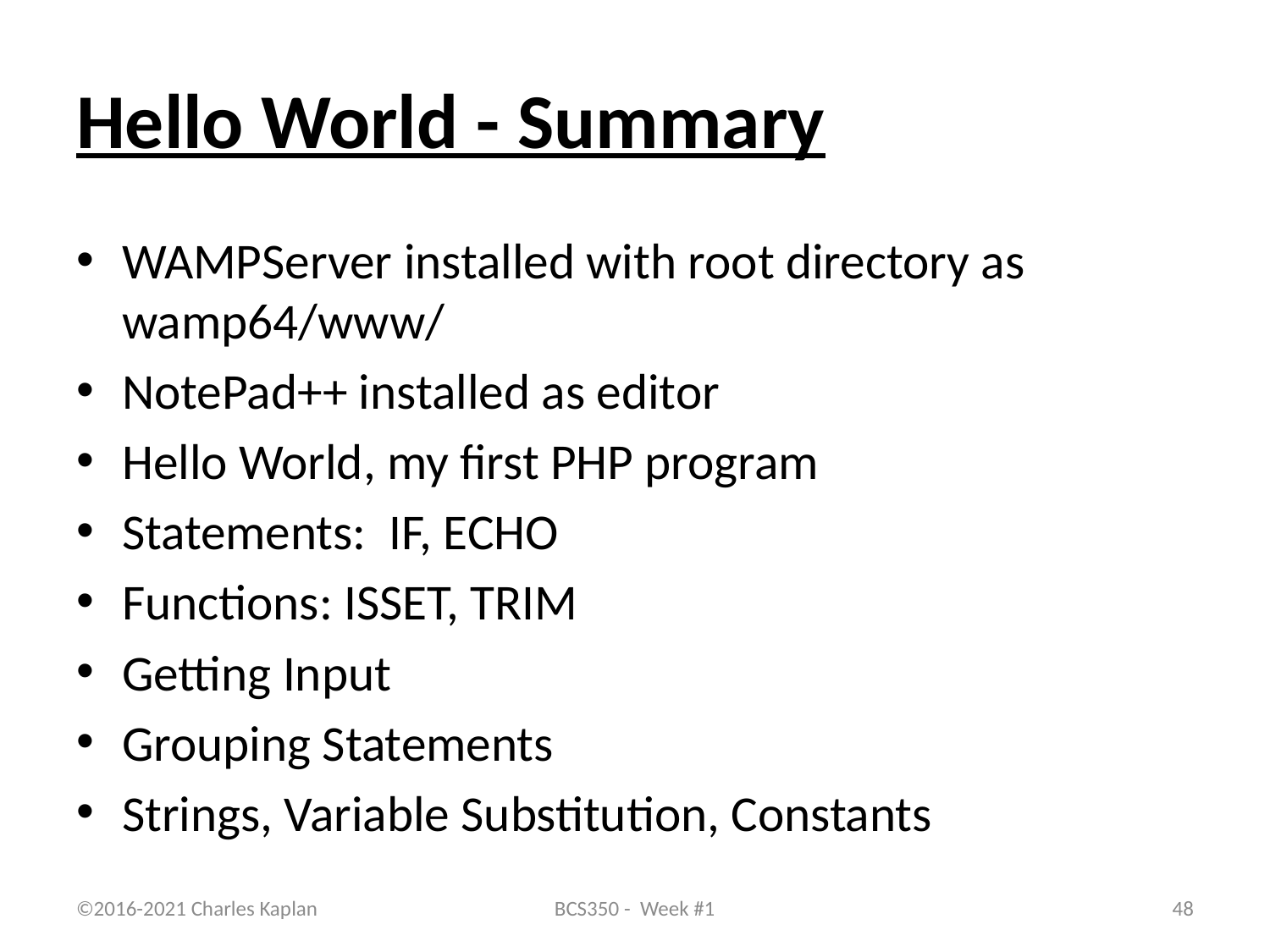

# Hello World - Summary
WAMPServer installed with root directory as wamp64/www/
NotePad++ installed as editor
Hello World, my first PHP program
Statements:  IF, ECHO
Functions: ISSET, TRIM
Getting Input
Grouping Statements
Strings, Variable Substitution, Constants
©2016-2021 Charles Kaplan
BCS350 -  Week #1
48